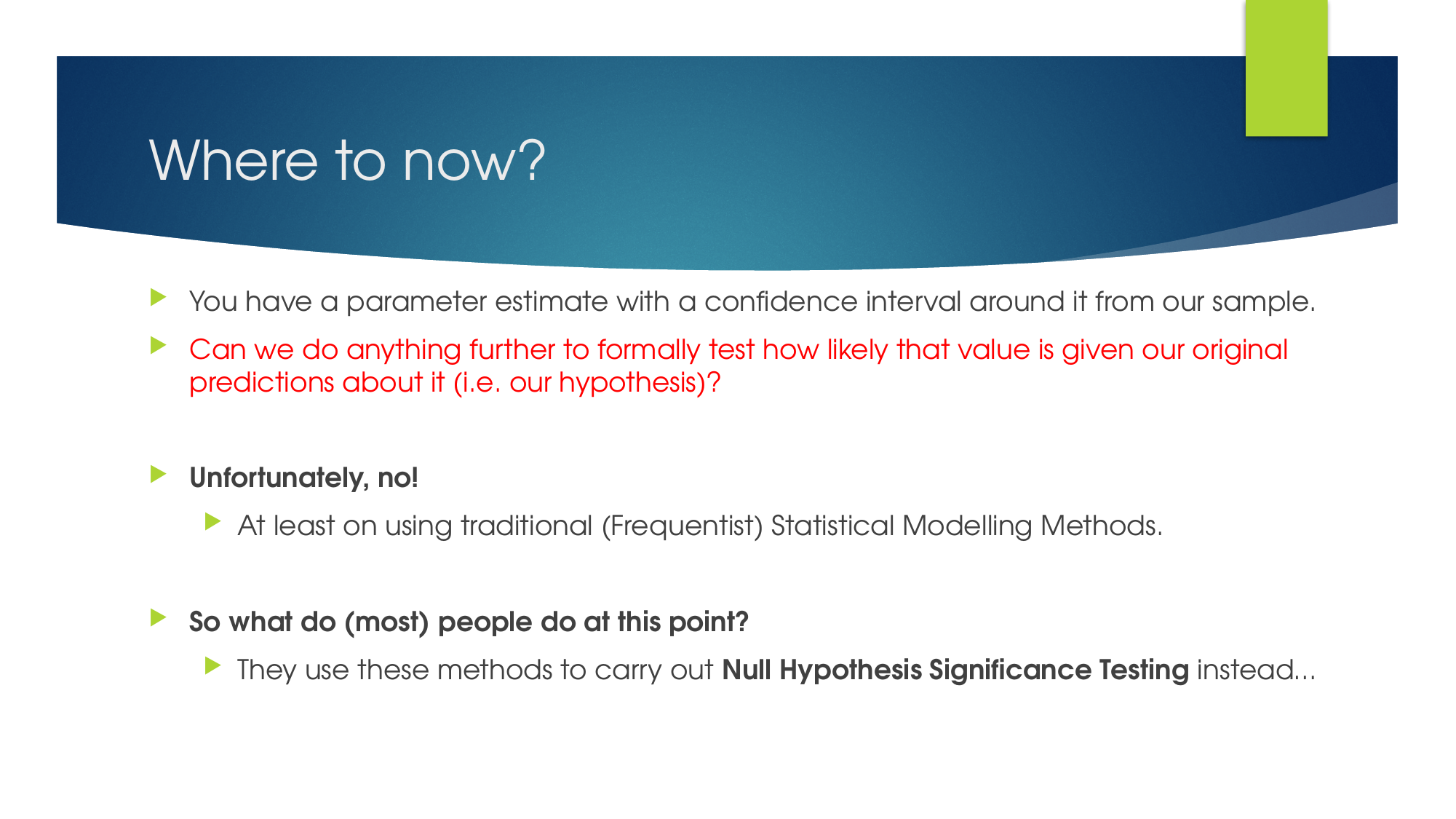

# Where to now?
You have a parameter estimate with a confidence interval around it from our sample.
Can we do anything further to formally test how likely that value is given our original predictions about it (i.e. our hypothesis)?

Unfortunately, no!
At least on using traditional (Frequentist) Statistical Modelling Methods.

So what do (most) people do at this point?
They use these methods to carry out Null Hypothesis Significance Testing instead…